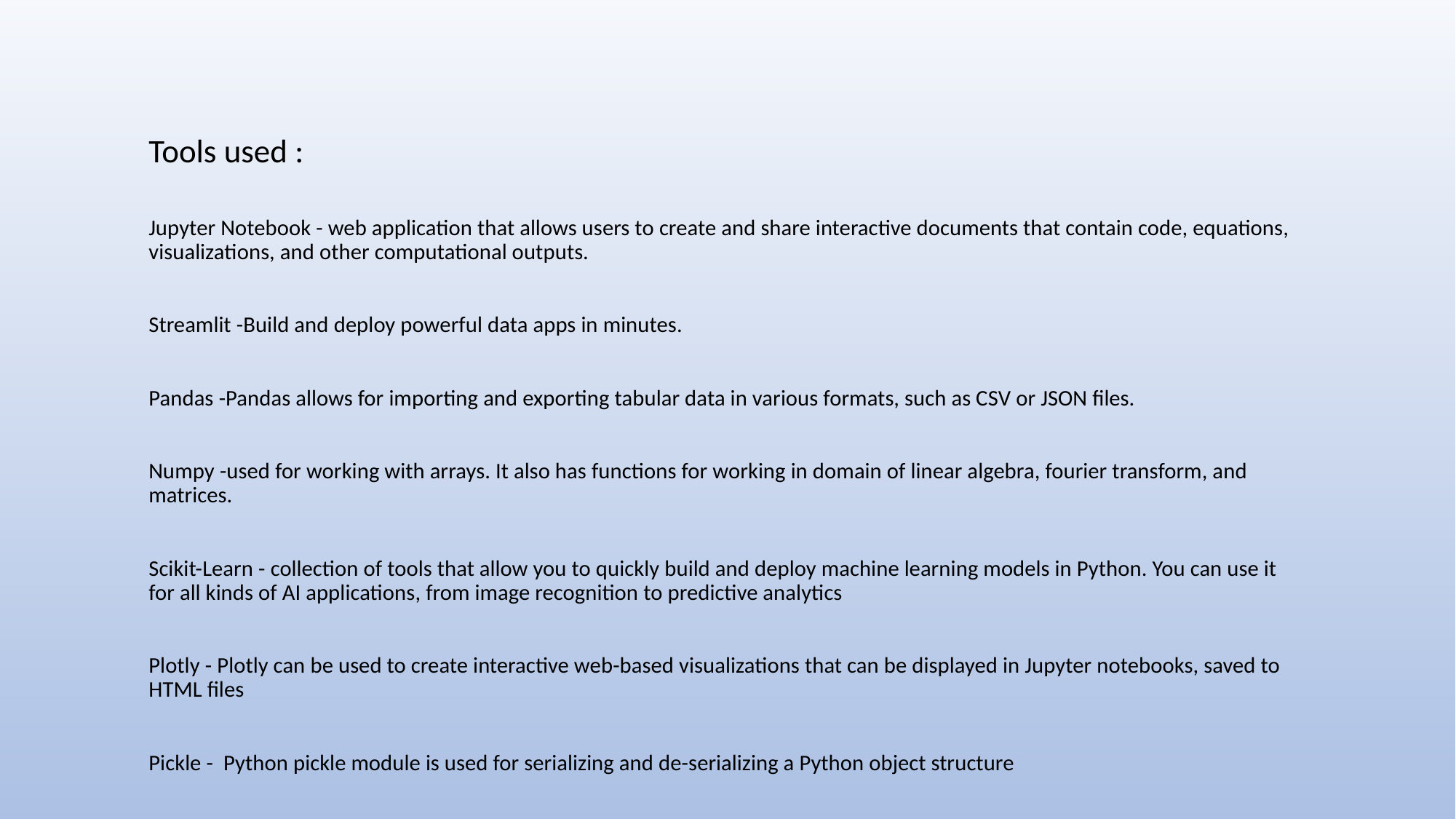

# Tools used :

Jupyter Notebook - web application that allows users to create and share interactive documents that contain code, equations, visualizations, and other computational outputs.

Streamlit -Build and deploy powerful data apps in minutes.

Pandas -Pandas allows for importing and exporting tabular data in various formats, such as CSV or JSON files.

Numpy -used for working with arrays. It also has functions for working in domain of linear algebra, fourier transform, and matrices.

Scikit-Learn - collection of tools that allow you to quickly build and deploy machine learning models in Python. You can use it for all kinds of AI applications, from image recognition to predictive analytics

Plotly - Plotly can be used to create interactive web-based visualizations that can be displayed in Jupyter notebooks, saved to HTML files

Pickle -  Python pickle module is used for serializing and de-serializing a Python object structure